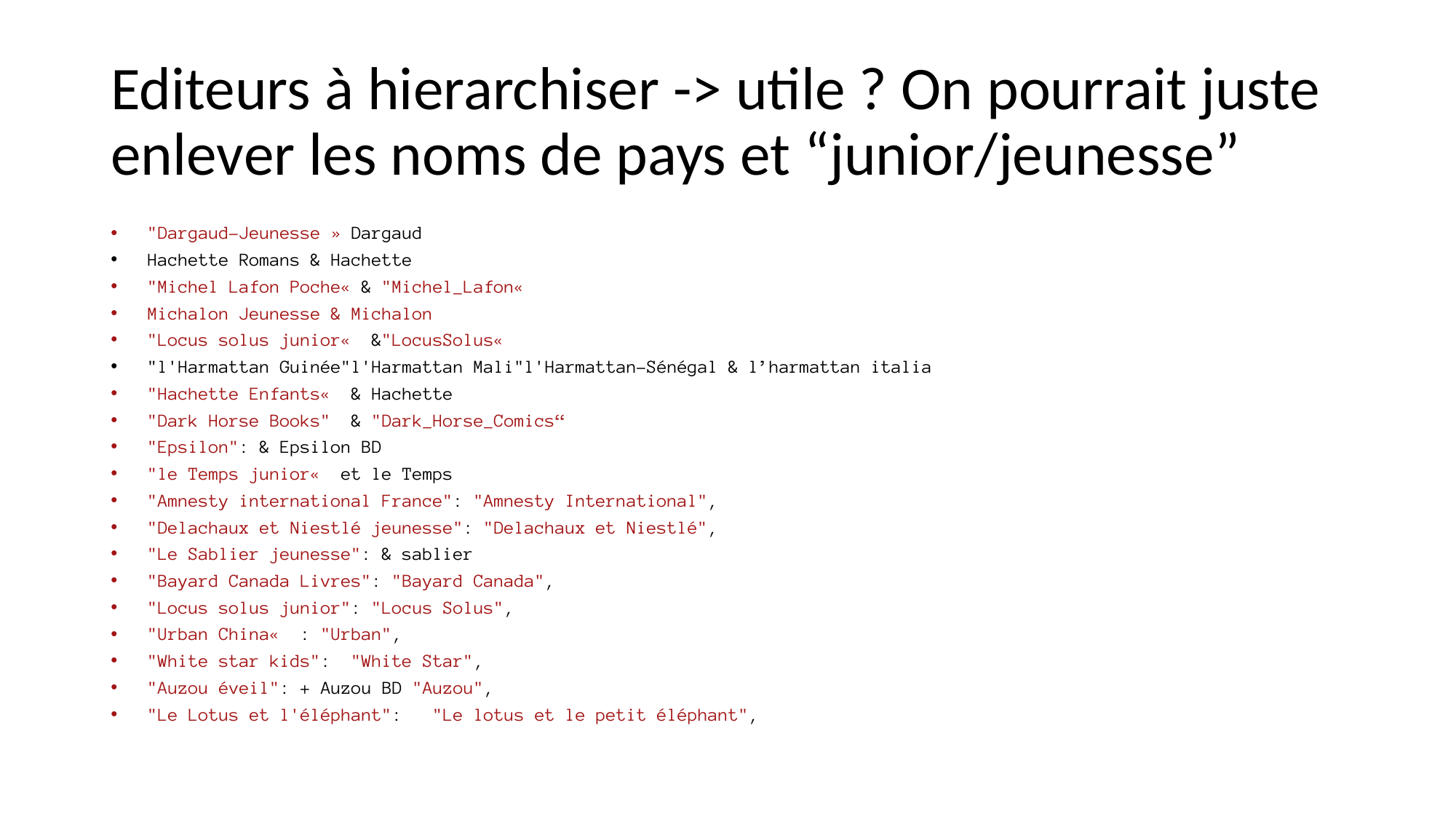

# Editeurs à hierarchiser -> utile ? On pourrait juste enlever les noms de pays et “junior/jeunesse”
"Dargaud-Jeunesse » Dargaud
Hachette Romans & Hachette
"Michel Lafon Poche« & "Michel_Lafon«
Michalon Jeunesse & Michalon
"Locus solus junior«  &"LocusSolus«
"l'Harmattan Guinée"l'Harmattan Mali"l'Harmattan-Sénégal & l’harmattan italia
"Hachette Enfants«  & Hachette
"Dark Horse Books"  & "Dark_Horse_Comics“
"Epsilon": & Epsilon BD
"le Temps junior«  et le Temps
"Amnesty international France": "Amnesty International",
"Delachaux et Niestlé jeunesse": "Delachaux et Niestlé",
"Le Sablier jeunesse": & sablier
"Bayard Canada Livres": "Bayard Canada",
"Locus solus junior": "Locus Solus",
"Urban China«  : "Urban",
"White star kids":  "White Star",
"Auzou éveil": + Auzou BD "Auzou",
"Le Lotus et l'éléphant":   "Le lotus et le petit éléphant",